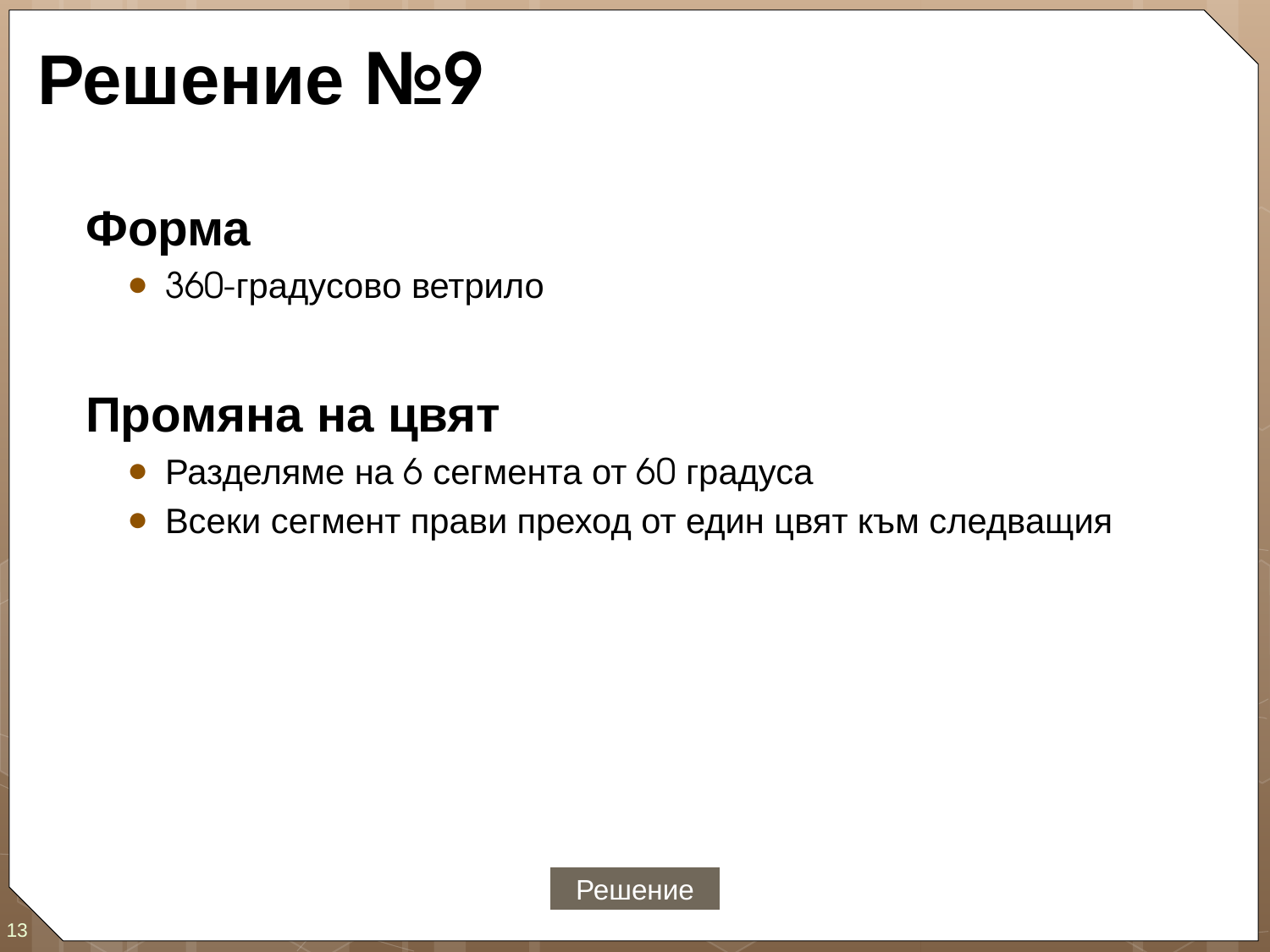

# Решение №9
Форма
360-градусово ветрило

Промяна на цвят
Разделяме на 6 сегмента от 60 градуса
Всеки сегмент прави преход от един цвят към следващия
Решение